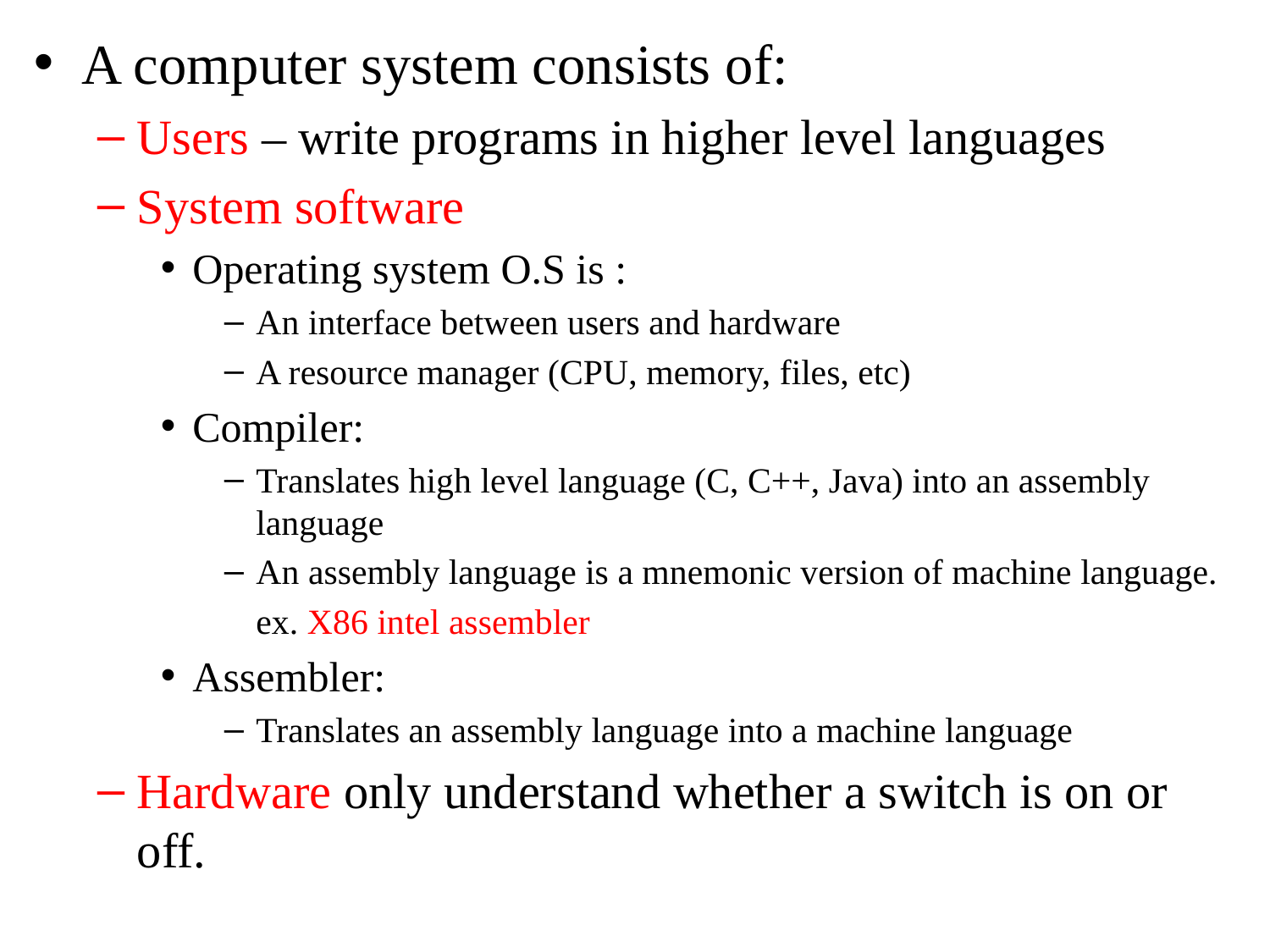

A computer system consists of:
Users – write programs in higher level languages
System software
Operating system O.S is :
An interface between users and hardware
A resource manager (CPU, memory, files, etc)
Compiler:
Translates high level language (C, C++, Java) into an assembly language
An assembly language is a mnemonic version of machine language.
	ex. X86 intel assembler
Assembler:
Translates an assembly language into a machine language
Hardware only understand whether a switch is on or off.